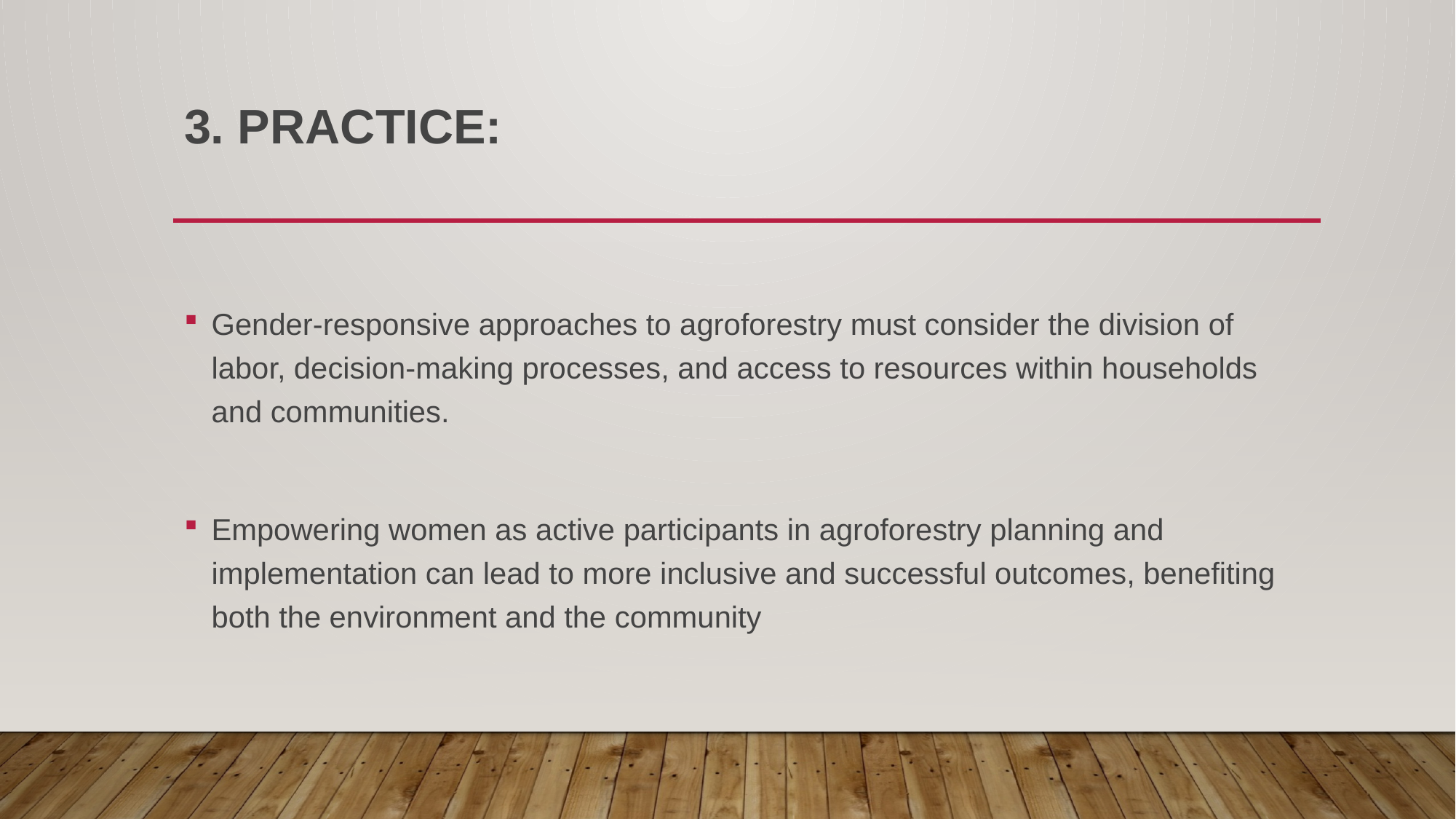

# 3. Practice:

Gender-responsive approaches to agroforestry must consider the division of labor, decision-making processes, and access to resources within households and communities.

Empowering women as active participants in agroforestry planning and implementation can lead to more inclusive and successful outcomes, benefiting both the environment and the community